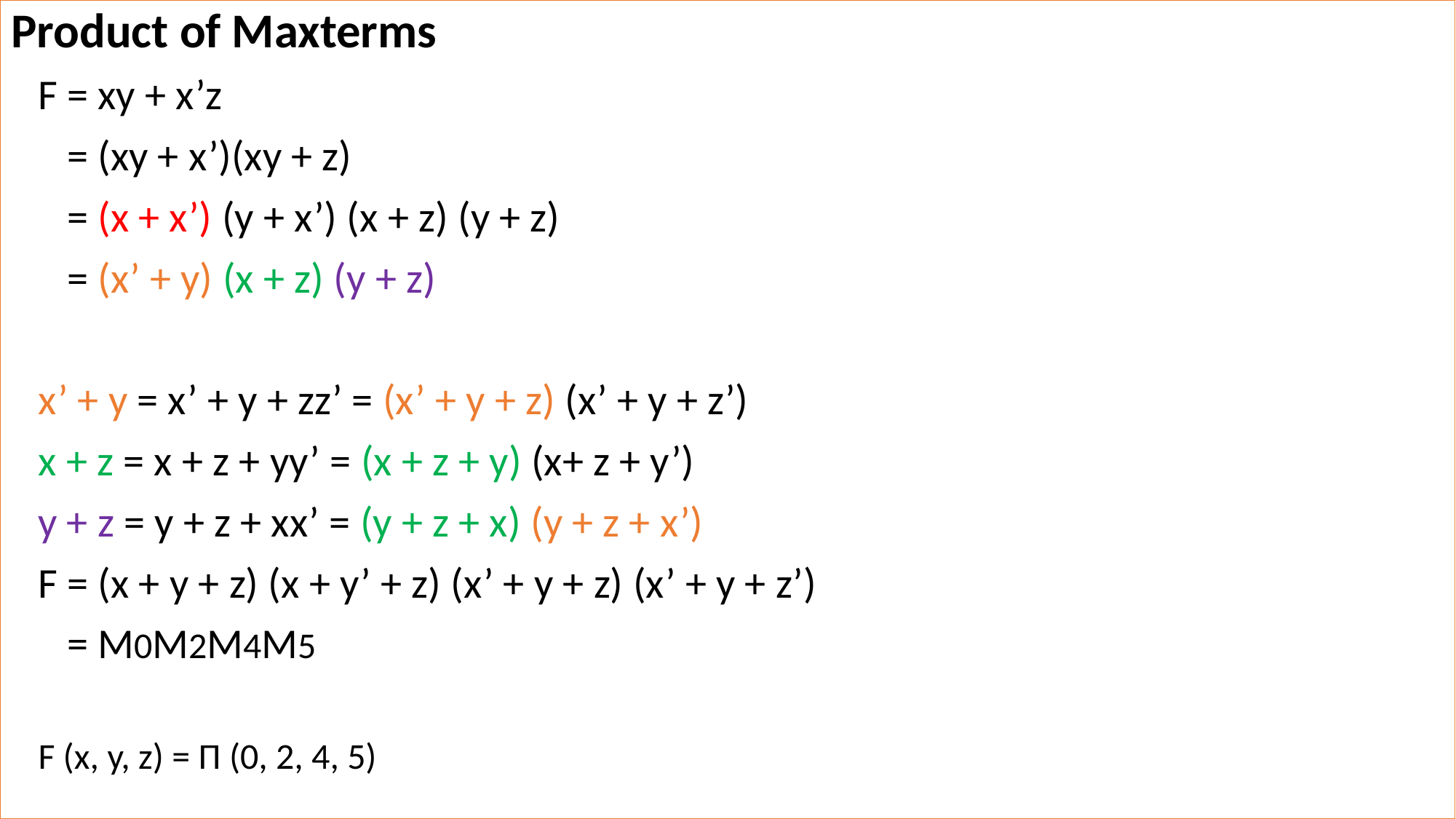

Product of Maxterms
	F = xy + x’z
	   = (xy + x’)(xy + z)
	   = (x + x’) (y + x’) (x + z) (y + z)
	   = (x’ + y) (x + z) (y + z)

	x’ + y = x’ + y + zz’ = (x’ + y + z) (x’ + y + z’)
	x + z = x + z + yy’ = (x + z + y) (x+ z + y’)
	y + z = y + z + xx’ = (y + z + x) (y + z + x’)
	F = (x + y + z) (x + y’ + z) (x’ + y + z) (x’ + y + z’)
	   = M0M2M4M5

	F (x, y, z) = П (0, 2, 4, 5)